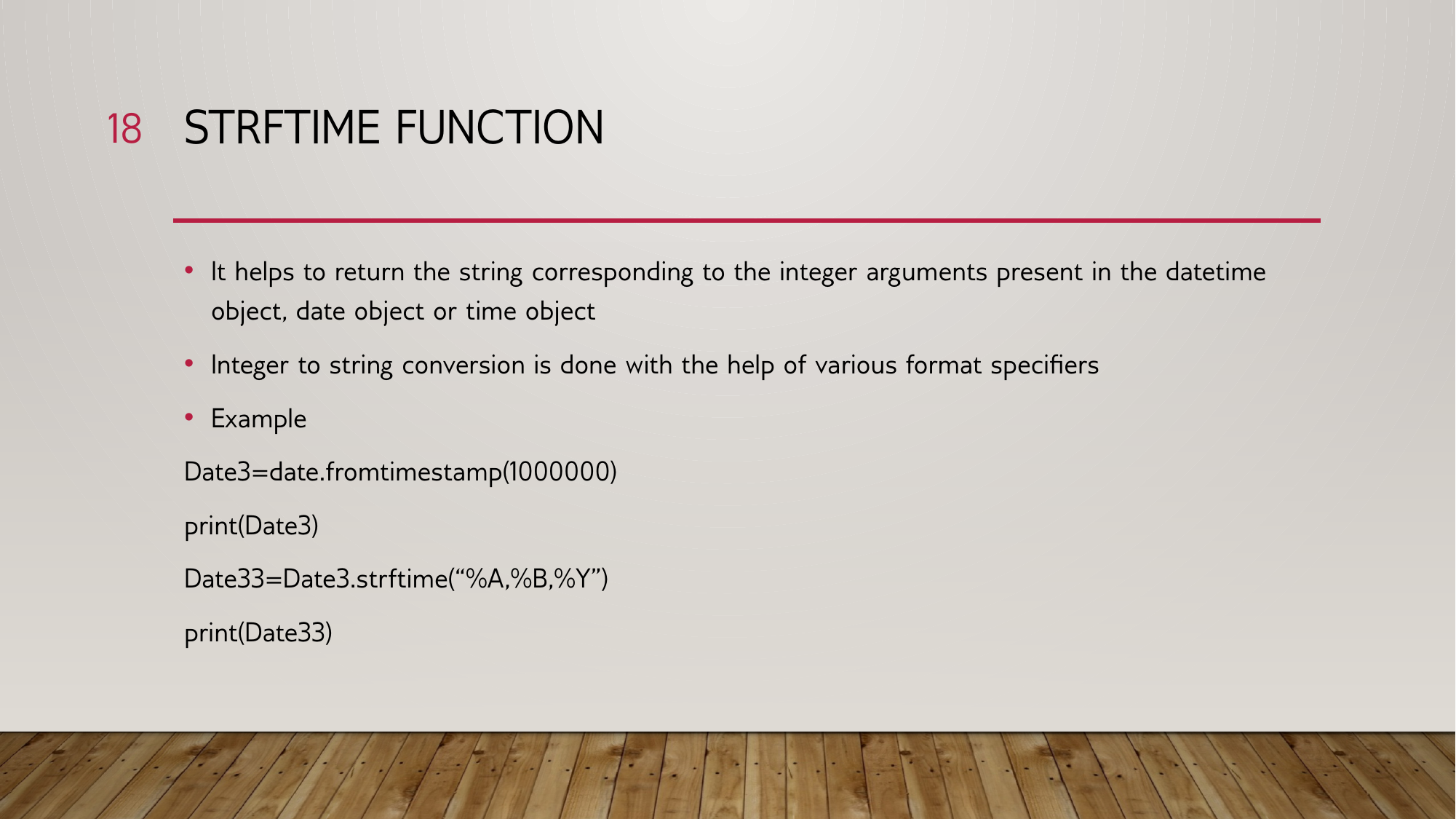

18
# Strftime function
It helps to return the string corresponding to the integer arguments present in the datetime object, date object or time object
Integer to string conversion is done with the help of various format specifiers
Example
Date3=date.fromtimestamp(1000000)
print(Date3)
Date33=Date3.strftime(“%A,%B,%Y”)
print(Date33)